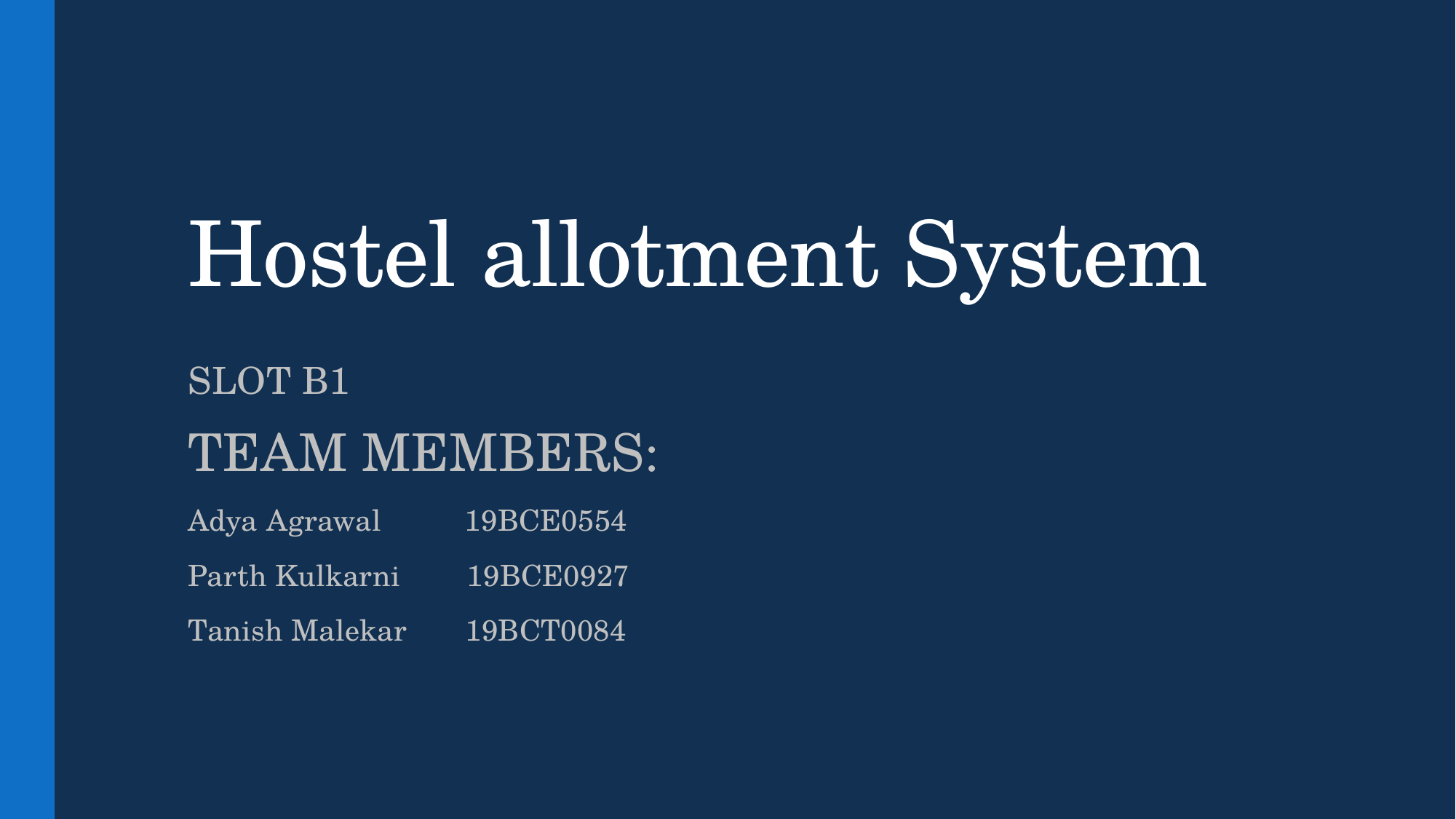

# Hostel allotment System
SLOT B1
TEAM MEMBERS:
Adya Agrawal          19BCE0554
Parth Kulkarni        19BCE0927
Tanish Malekar       19BCT0084